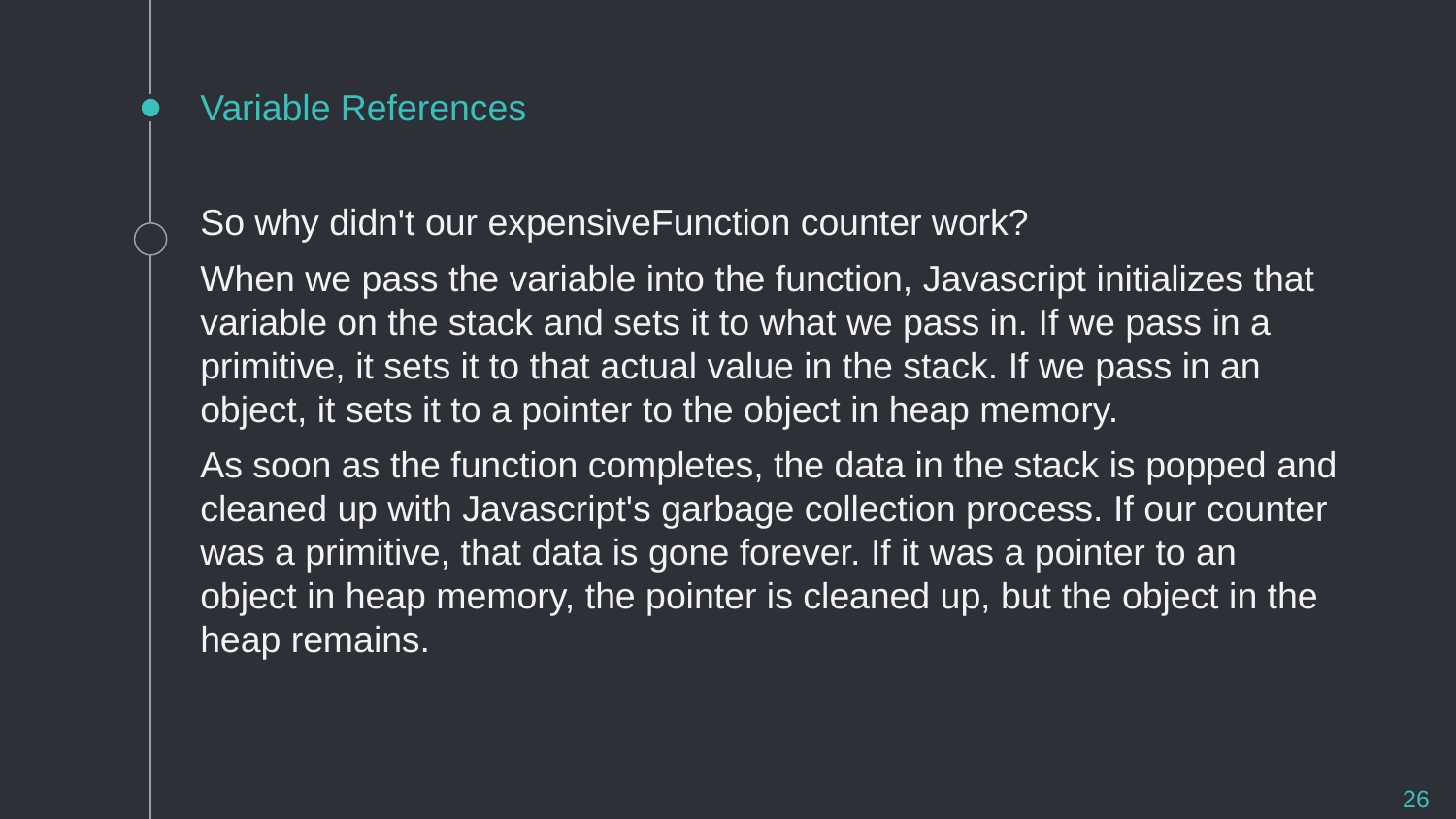

# Variable References
So why didn't our expensiveFunction counter work?
When we pass the variable into the function, Javascript initializes that variable on the stack and sets it to what we pass in. If we pass in a primitive, it sets it to that actual value in the stack. If we pass in an object, it sets it to a pointer to the object in heap memory.
As soon as the function completes, the data in the stack is popped and cleaned up with Javascript's garbage collection process. If our counter was a primitive, that data is gone forever. If it was a pointer to an object in heap memory, the pointer is cleaned up, but the object in the heap remains.
26